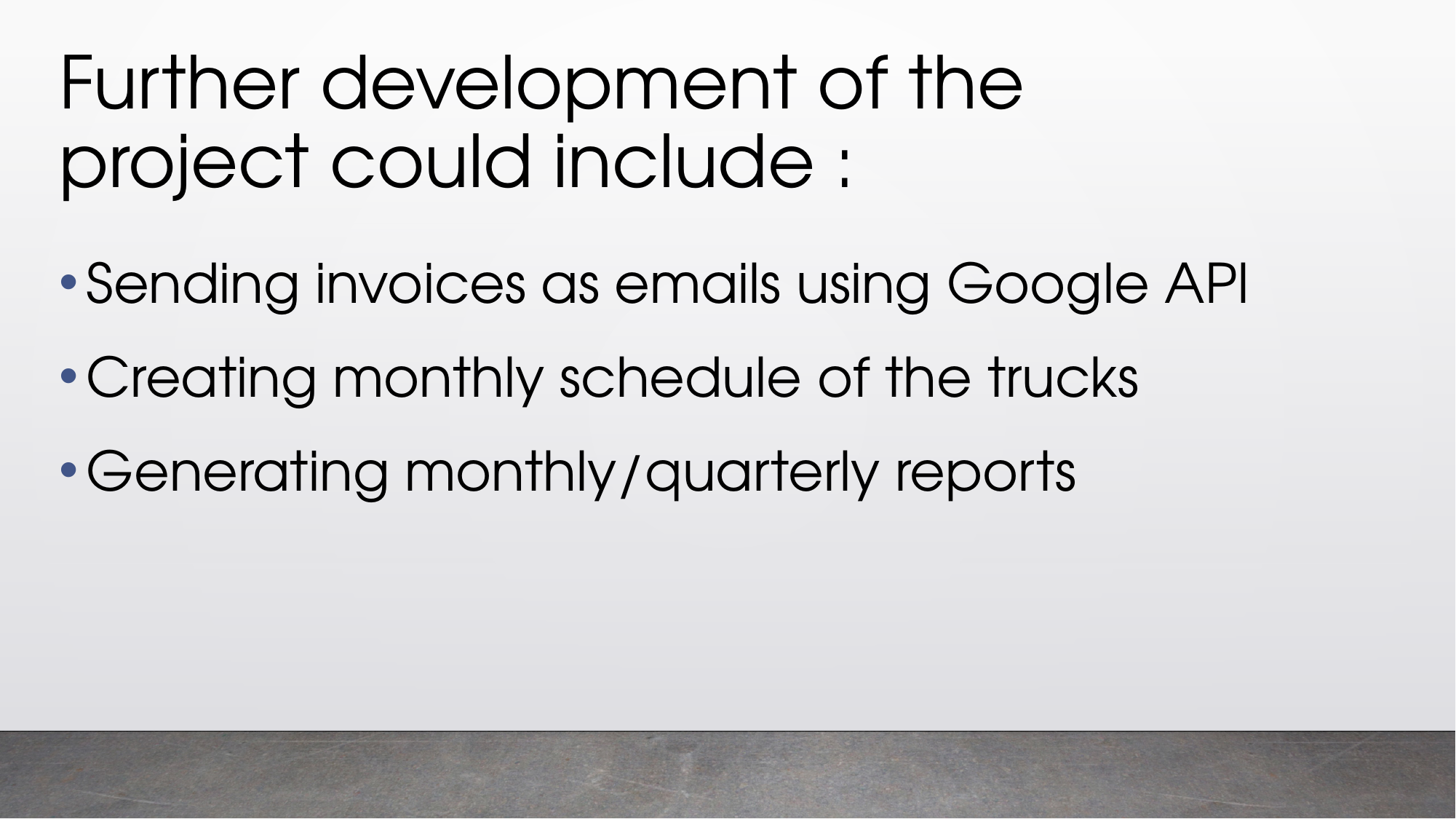

Further development of the project could include : ​
Sending invoices as emails using Google API
Creating monthly schedule of the trucks
Generating monthly/quarterly reports